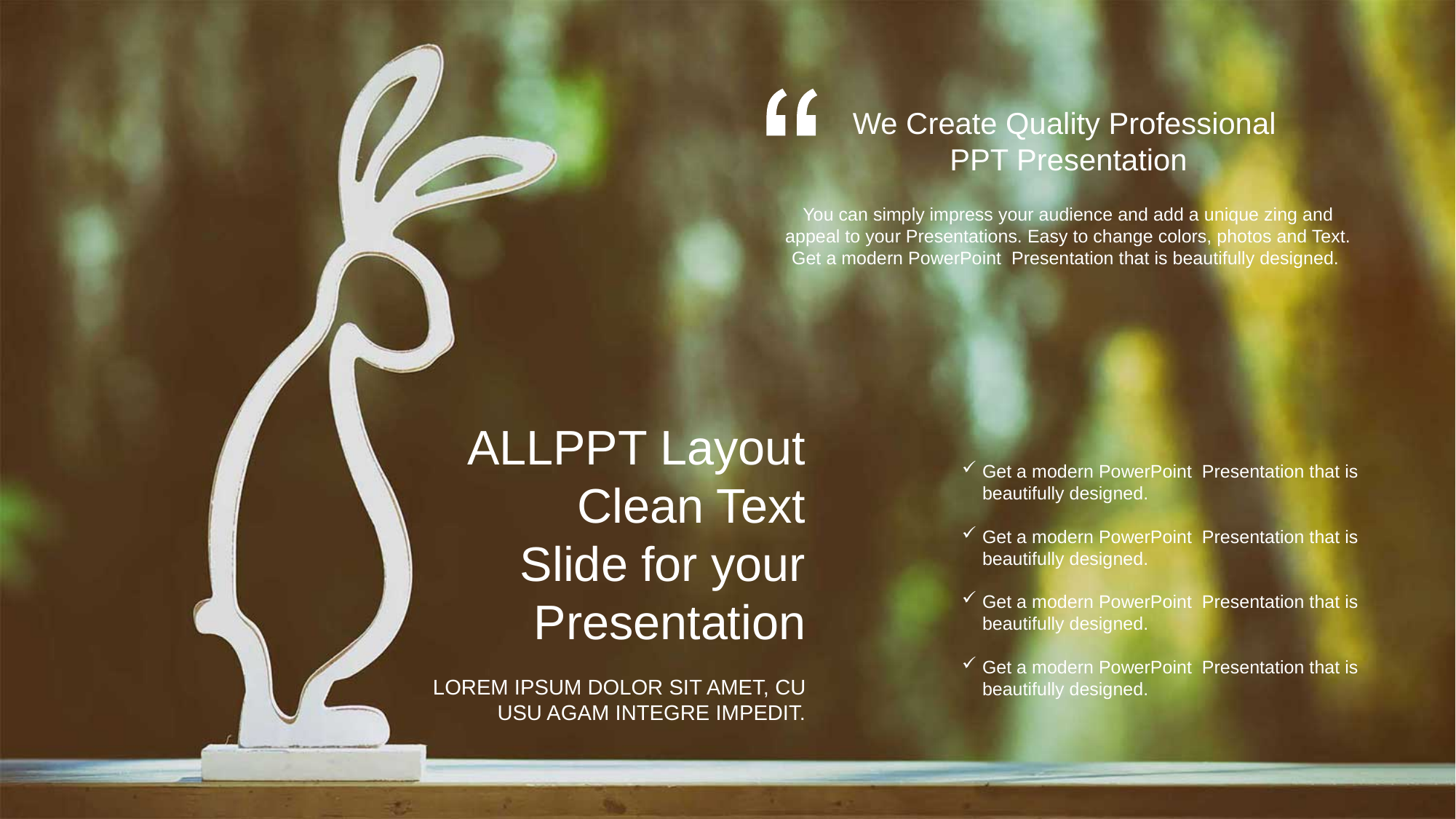

We Create Quality Professional
PPT Presentation
You can simply impress your audience and add a unique zing and appeal to your Presentations. Easy to change colors, photos and Text. Get a modern PowerPoint  Presentation that is beautifully designed.
ALLPPT Layout
Clean Text Slide for your Presentation
Get a modern PowerPoint  Presentation that is beautifully designed.

Get a modern PowerPoint  Presentation that is beautifully designed.

Get a modern PowerPoint  Presentation that is beautifully designed.

Get a modern PowerPoint  Presentation that is beautifully designed.
LOREM IPSUM DOLOR SIT AMET, CU USU AGAM INTEGRE IMPEDIT.